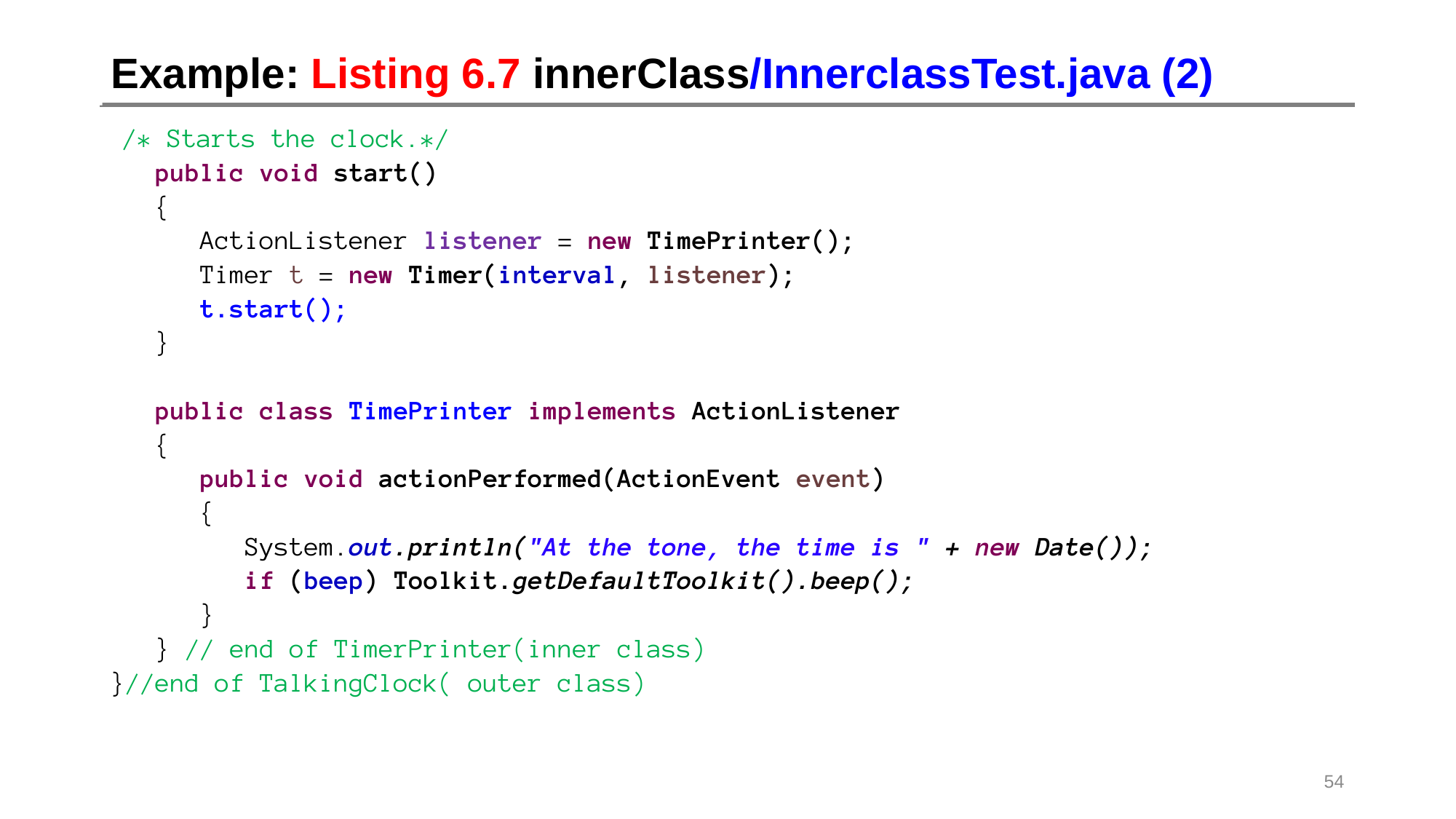

# Example: Listing 6.7 innerClass/InnerclassTest.java (2)
 /* Starts the clock.*/
   public void start()
   {
      ActionListener listener = new TimePrinter();
      Timer t = new Timer(interval, listener);
      t.start();
   }

   public class TimePrinter implements ActionListener
   {
      public void actionPerformed(ActionEvent event)
      {
         System.out.println("At the tone, the time is " + new Date());
         if (beep) Toolkit.getDefaultToolkit().beep();
      }
   } // end of TimerPrinter(inner class)
}//end of TalkingClock( outer class)

54